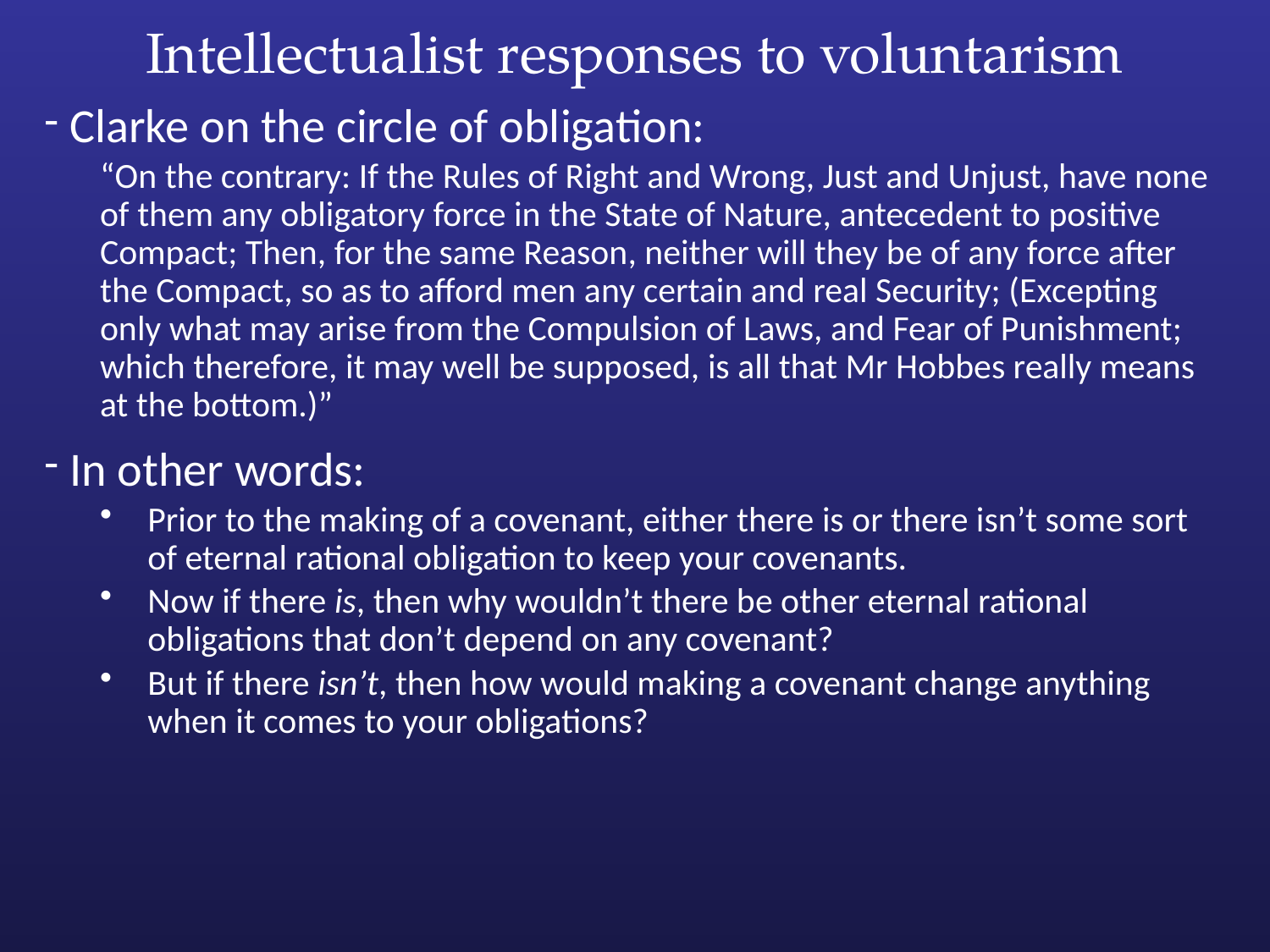

# Intellectualist responses to voluntarism
Clarke on the circle of obligation:
“On the contrary: If the Rules of Right and Wrong, Just and Unjust, have none of them any obligatory force in the State of Nature, antecedent to positive Compact; Then, for the same Reason, neither will they be of any force after the Compact, so as to afford men any certain and real Security; (Excepting only what may arise from the Compulsion of Laws, and Fear of Punishment; which therefore, it may well be supposed, is all that Mr Hobbes really means at the bottom.)”

In other words:
Prior to the making of a covenant, either there is or there isn’t some sort of eternal rational obligation to keep your covenants.
Now if there is, then why wouldn’t there be other eternal rational obligations that don’t depend on any covenant?
But if there isn’t, then how would making a covenant change anything when it comes to your obligations?